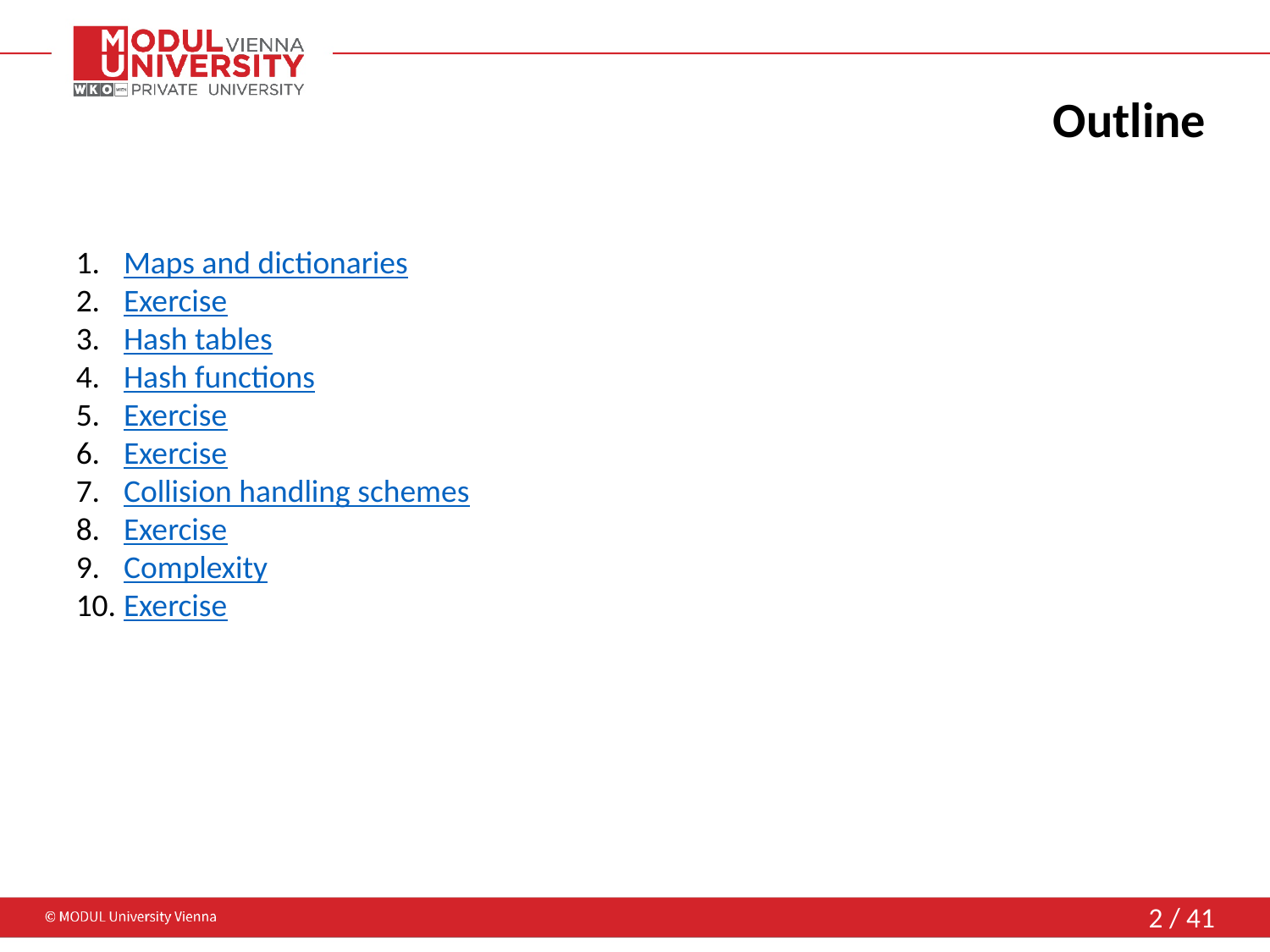

# Outline

Maps and dictionaries
Exercise
Hash tables
Hash functions
Exercise
Exercise
Collision handling schemes
Exercise
Complexity
Exercise